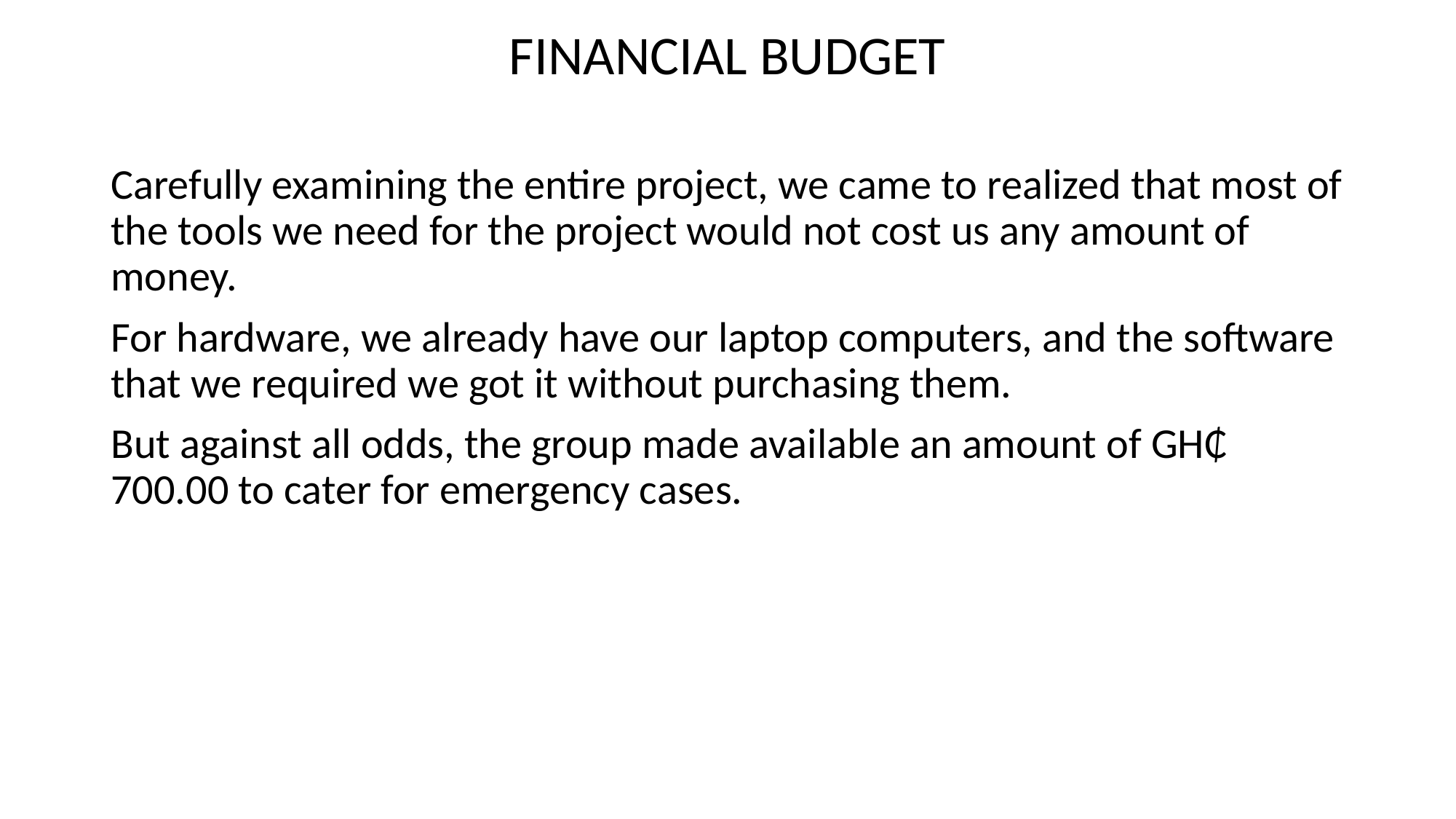

# FINANCIAL BUDGET
Carefully examining the entire project, we came to realized that most of the tools we need for the project would not cost us any amount of money.
For hardware, we already have our laptop computers, and the software that we required we got it without purchasing them.
But against all odds, the group made available an amount of GH₵ 700.00 to cater for emergency cases.